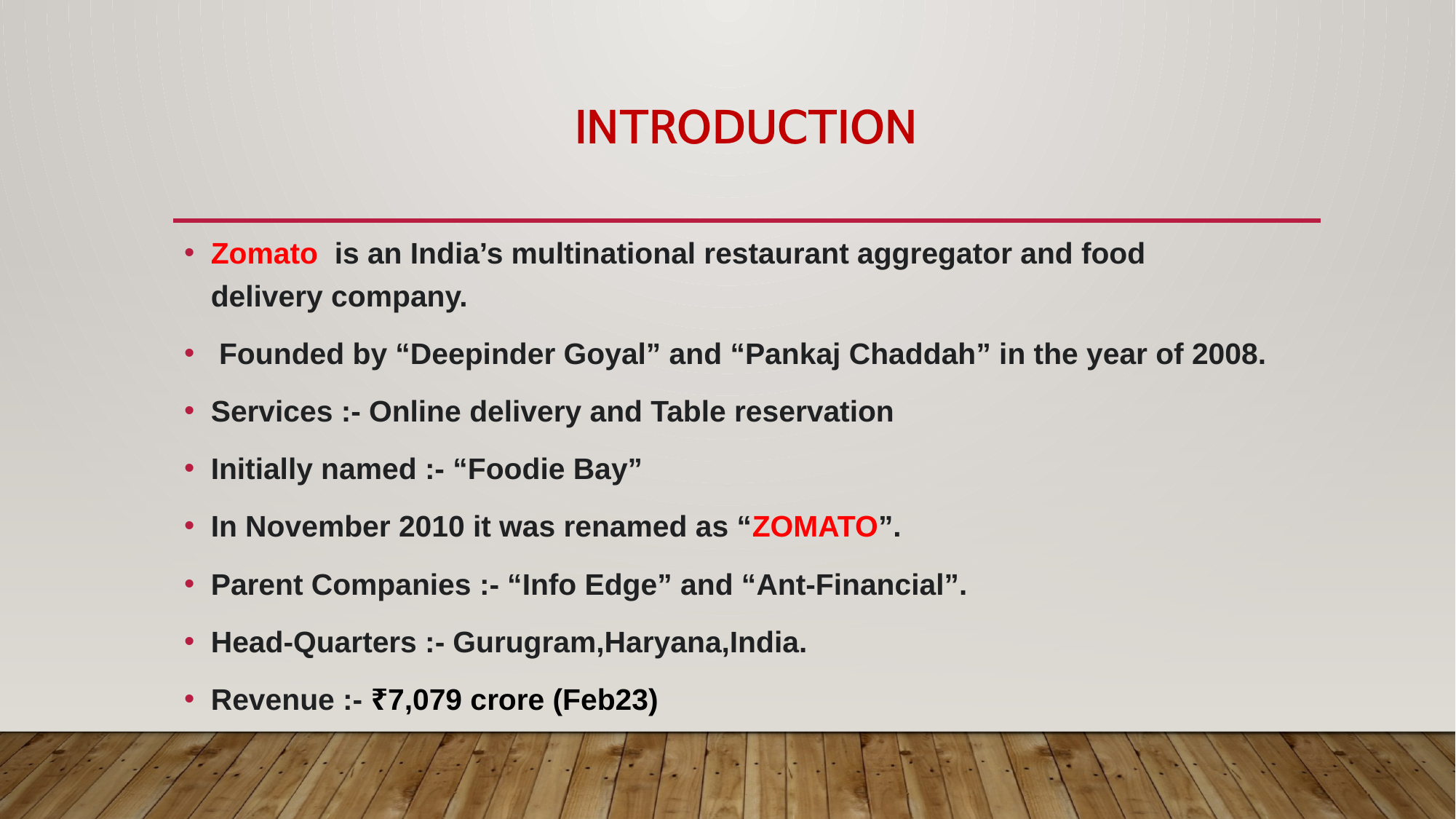

# Introduction
Zomato  is an India’s multinational restaurant aggregator and food delivery company.
 Founded by “Deepinder Goyal” and “Pankaj Chaddah” in the year of 2008.
Services :- Online delivery and Table reservation
Initially named :- “Foodie Bay”
In November 2010 it was renamed as “ZOMATO”.
Parent Companies :- “Info Edge” and “Ant-Financial”.
Head-Quarters :- Gurugram,Haryana,India.
Revenue :- ₹7,079 crore (Feb23)